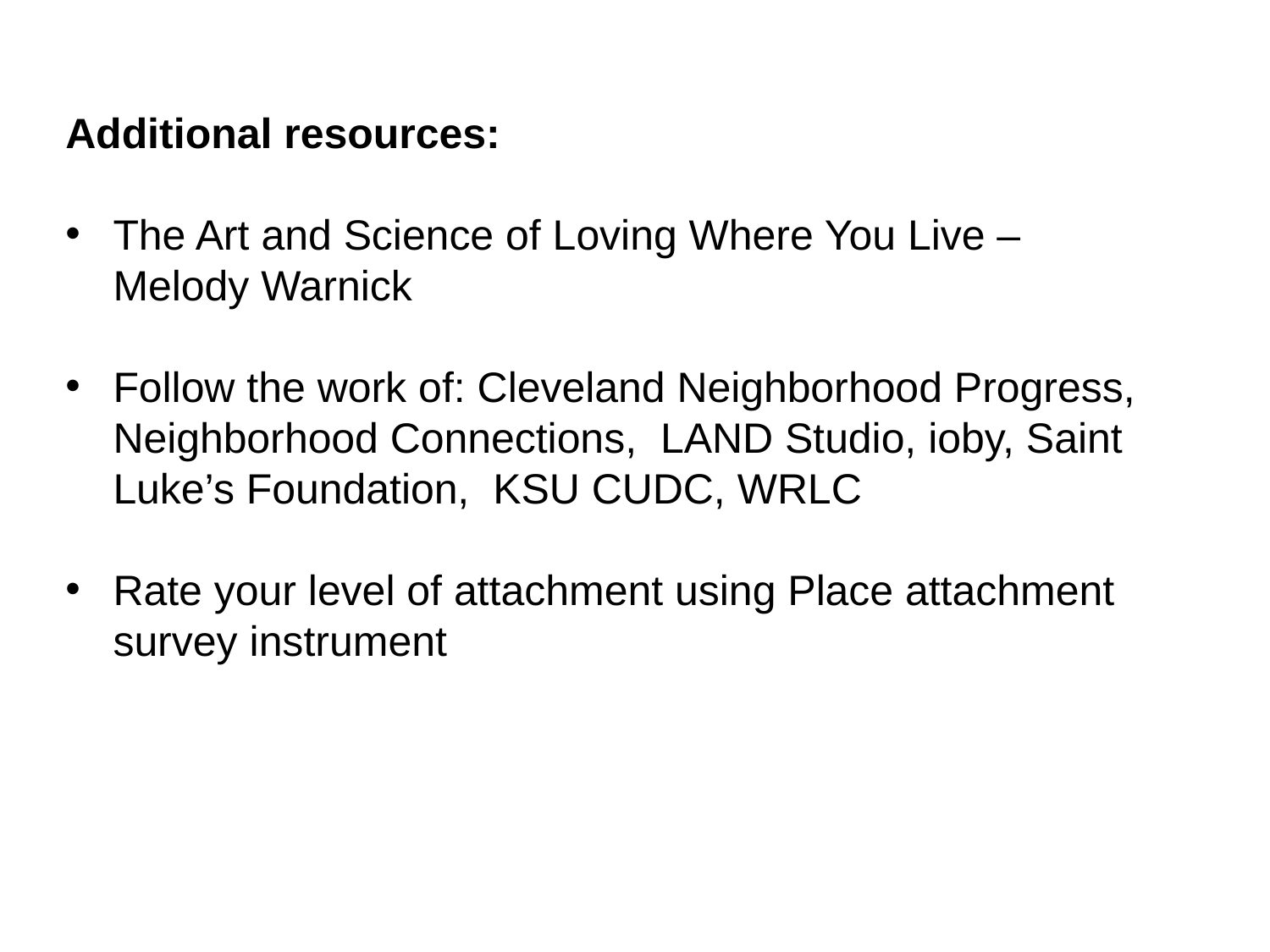

Additional resources:

The Art and Science of Loving Where You Live – Melody Warnick

Follow the work of: Cleveland Neighborhood Progress, Neighborhood Connections,  LAND Studio, ioby, Saint Luke’s Foundation,  KSU CUDC, WRLC

Rate your level of attachment using Place attachment survey instrument